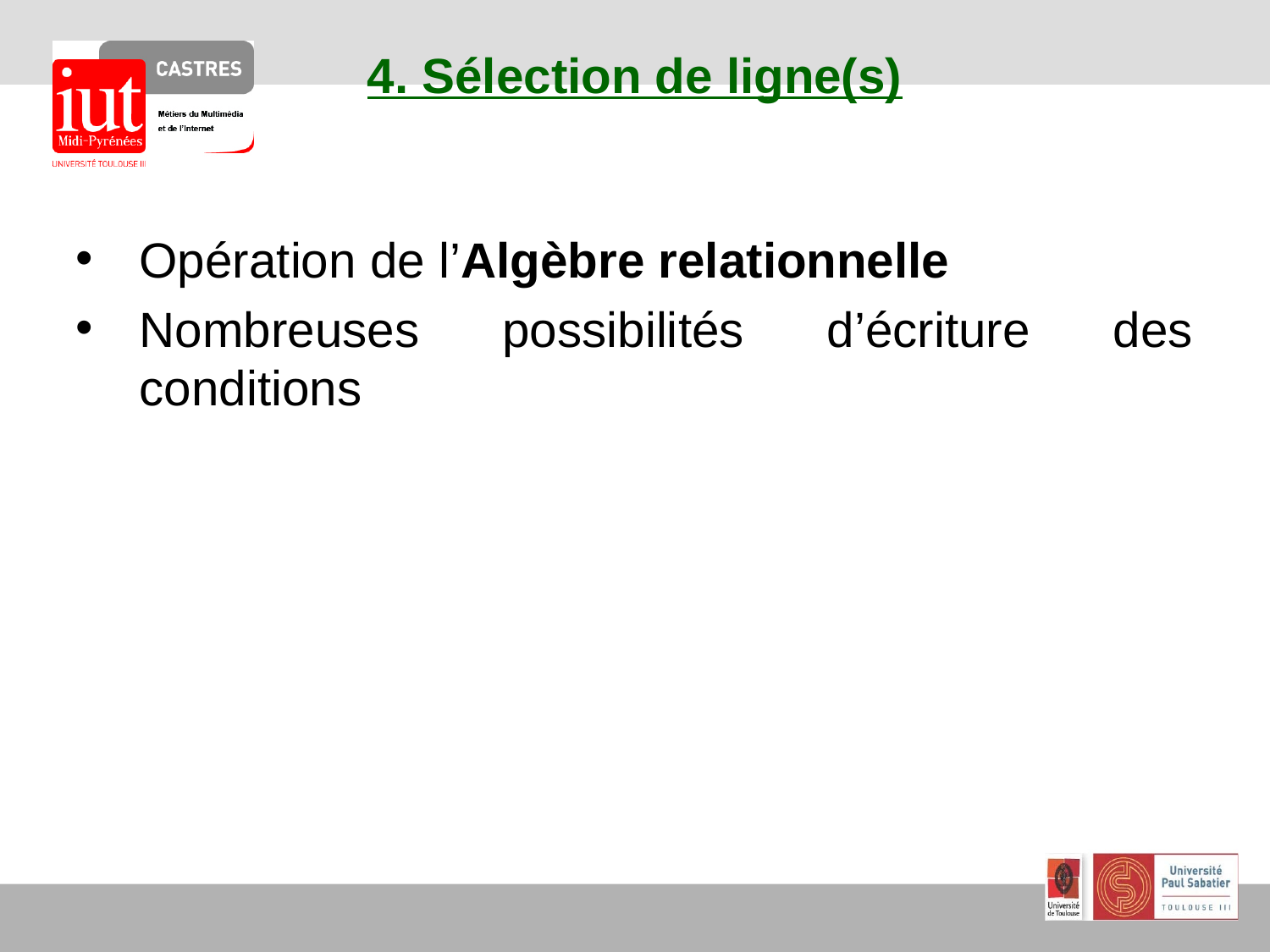

# 4. Sélection de ligne(s)
Opération de l’Algèbre relationnelle
Nombreuses possibilités d’écriture des conditions